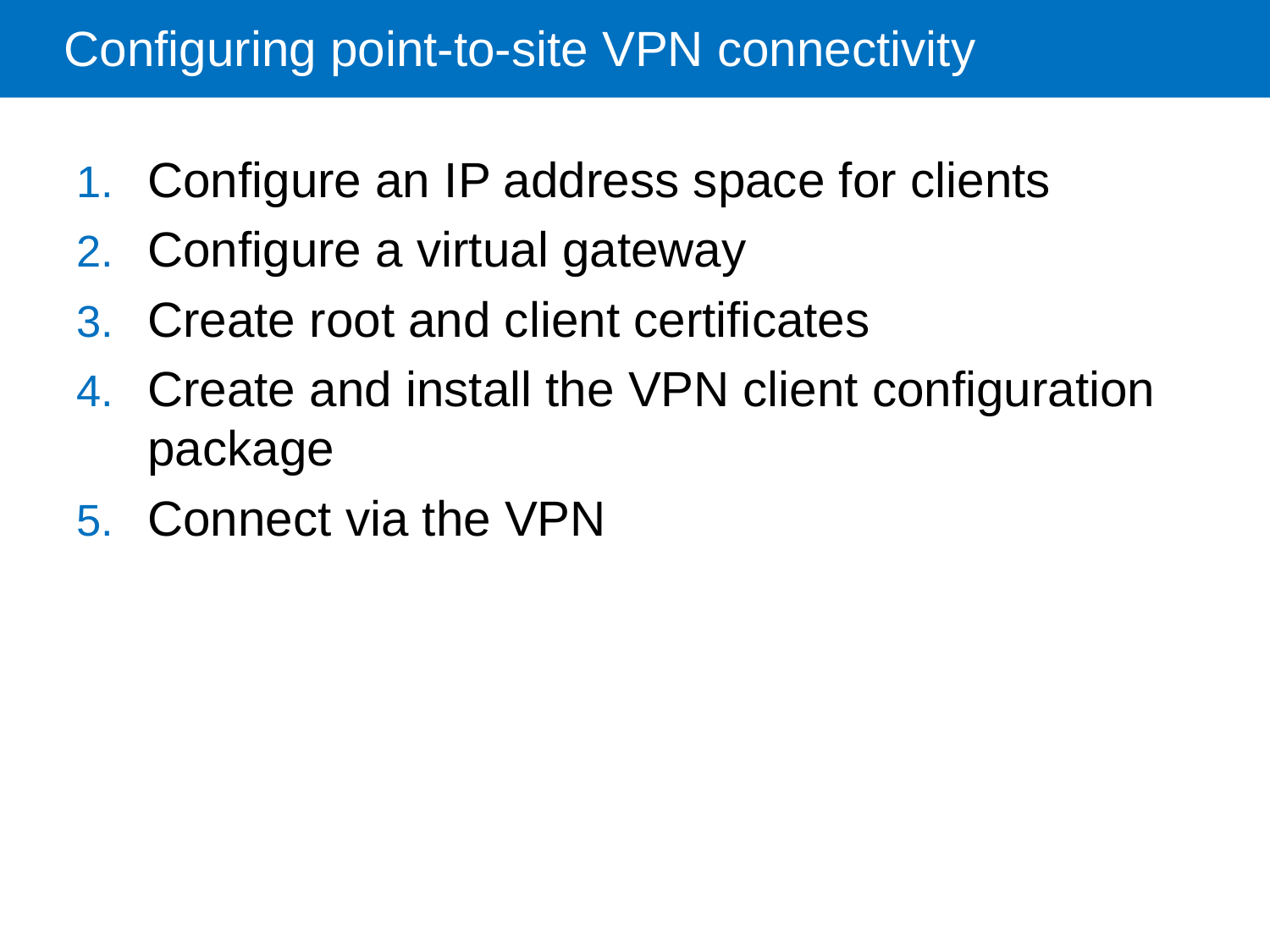

# Configuring point-to-site VPN connectivity
Configure an IP address space for clients
Configure a virtual gateway
Create root and client certificates
Create and install the VPN client configuration package
Connect via the VPN